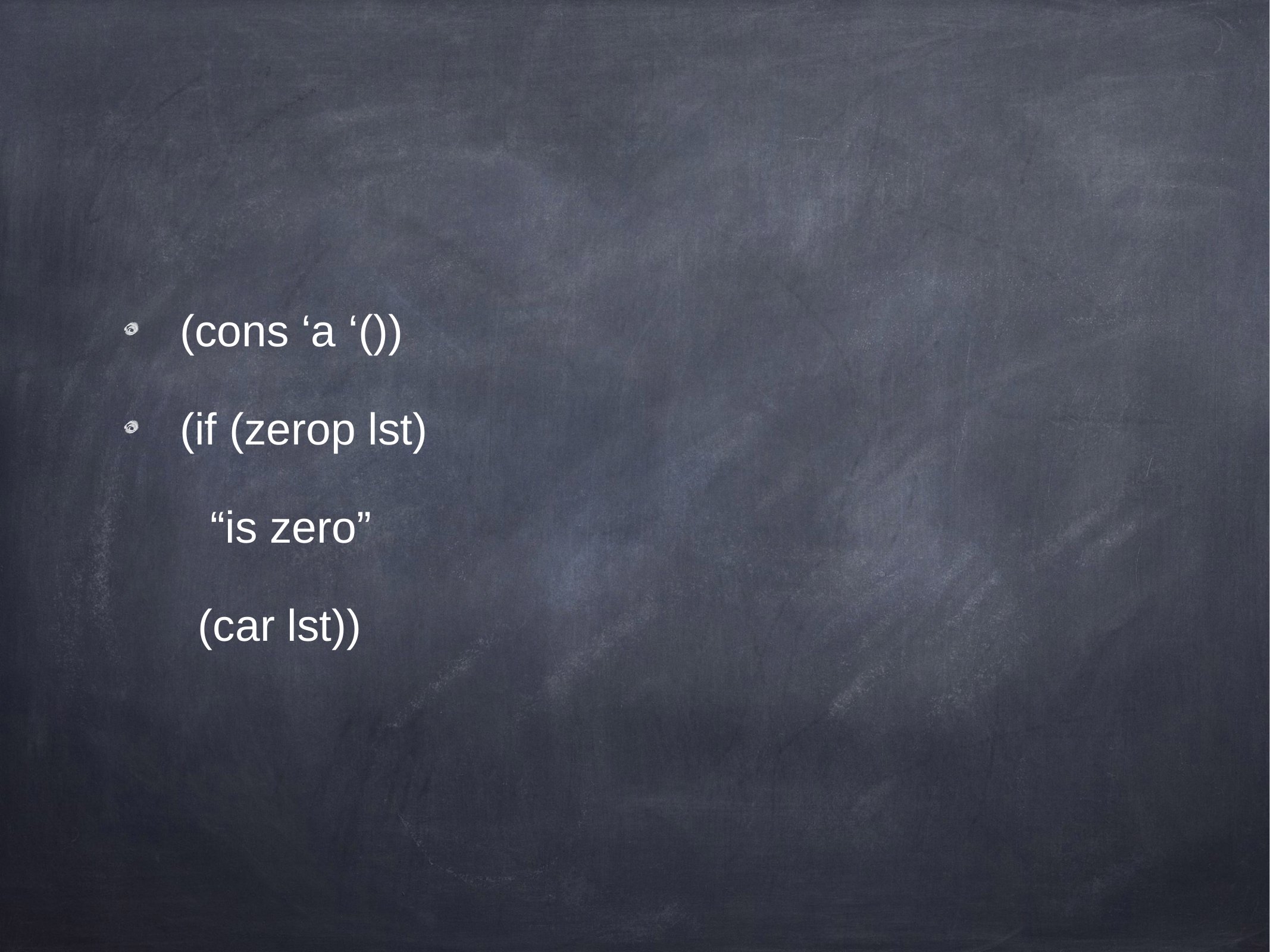

(cons ‘a ‘())
(if (zerop lst)
       “is zero”
      (car lst))